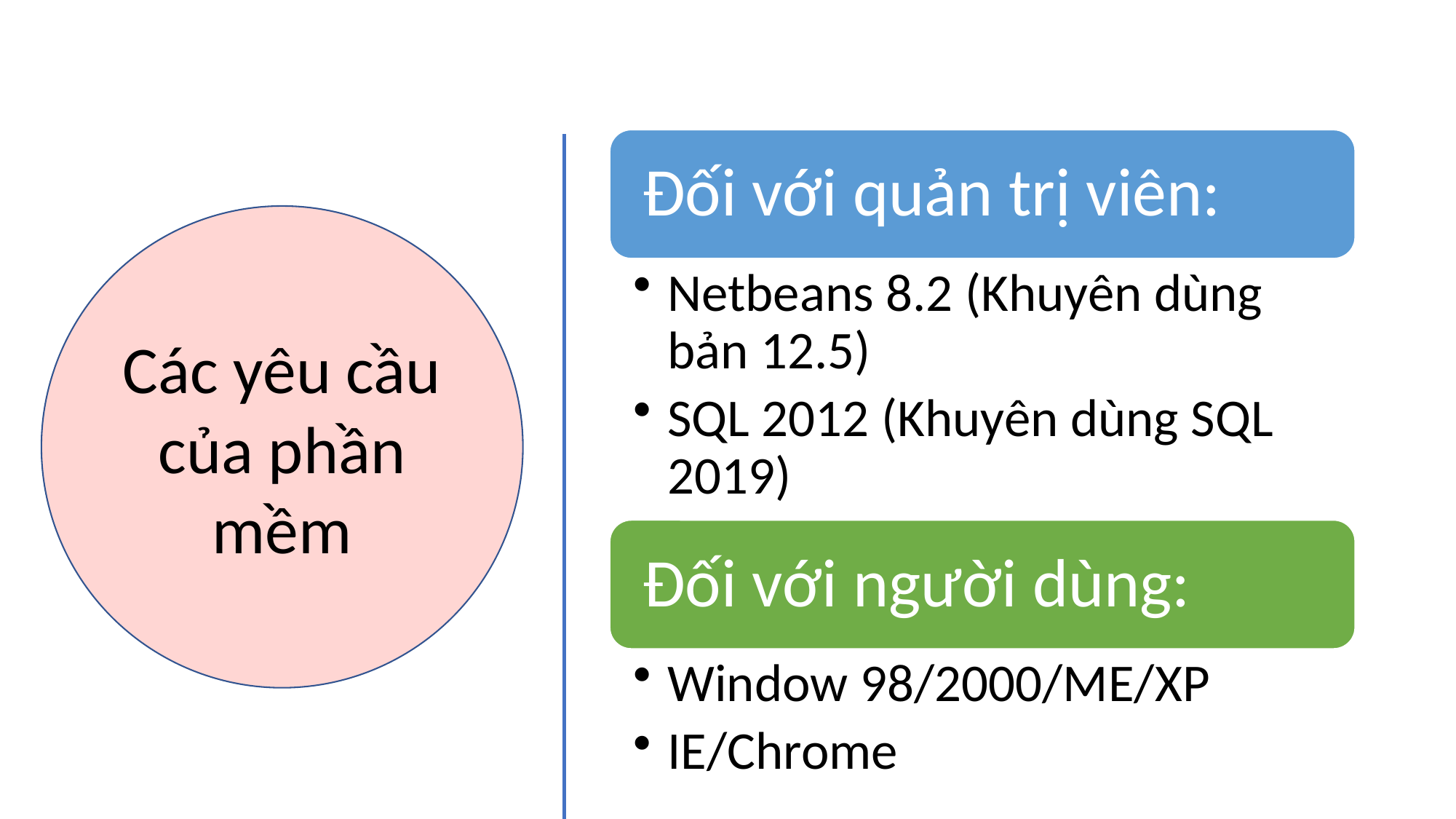

Các yêu cầu của phần mềm
Đối với quản trị viên:
Netbeans 8.2 (Khuyên dùng bản 12.5)
SQL 2012 (Khuyên dùng SQL 2019)
Đối với người dùng:
Window 98/2000/ME/XP
IE/Chrome
Các yêu cầu của phần mềm